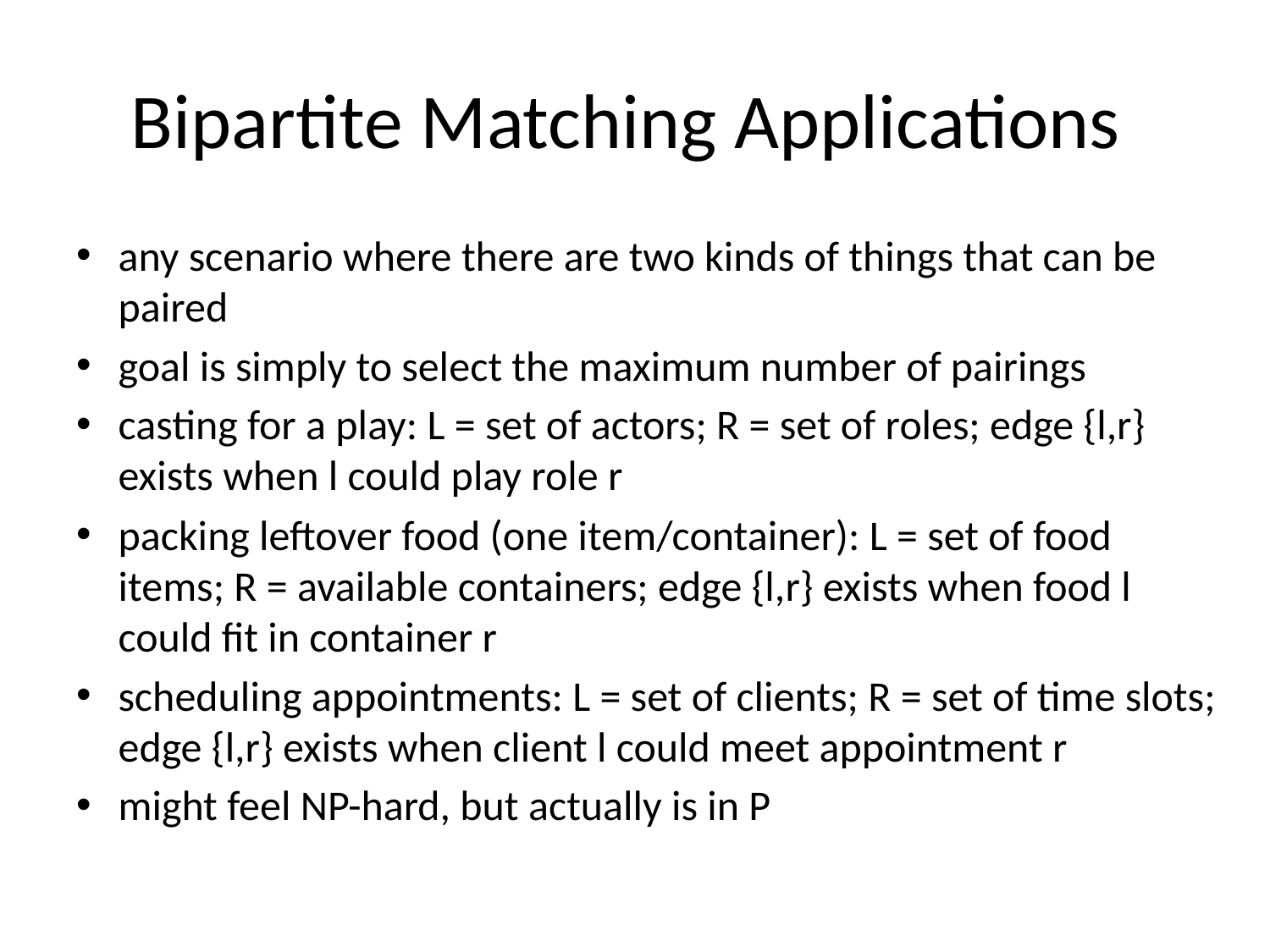

# Bipartite Matching Applications
any scenario where there are two kinds of things that can be paired
goal is simply to select the maximum number of pairings
casting for a play: L = set of actors; R = set of roles; edge {l,r} exists when l could play role r
packing leftover food (one item/container): L = set of food items; R = available containers; edge {l,r} exists when food l could fit in container r
scheduling appointments: L = set of clients; R = set of time slots; edge {l,r} exists when client l could meet appointment r
might feel NP-hard, but actually is in P